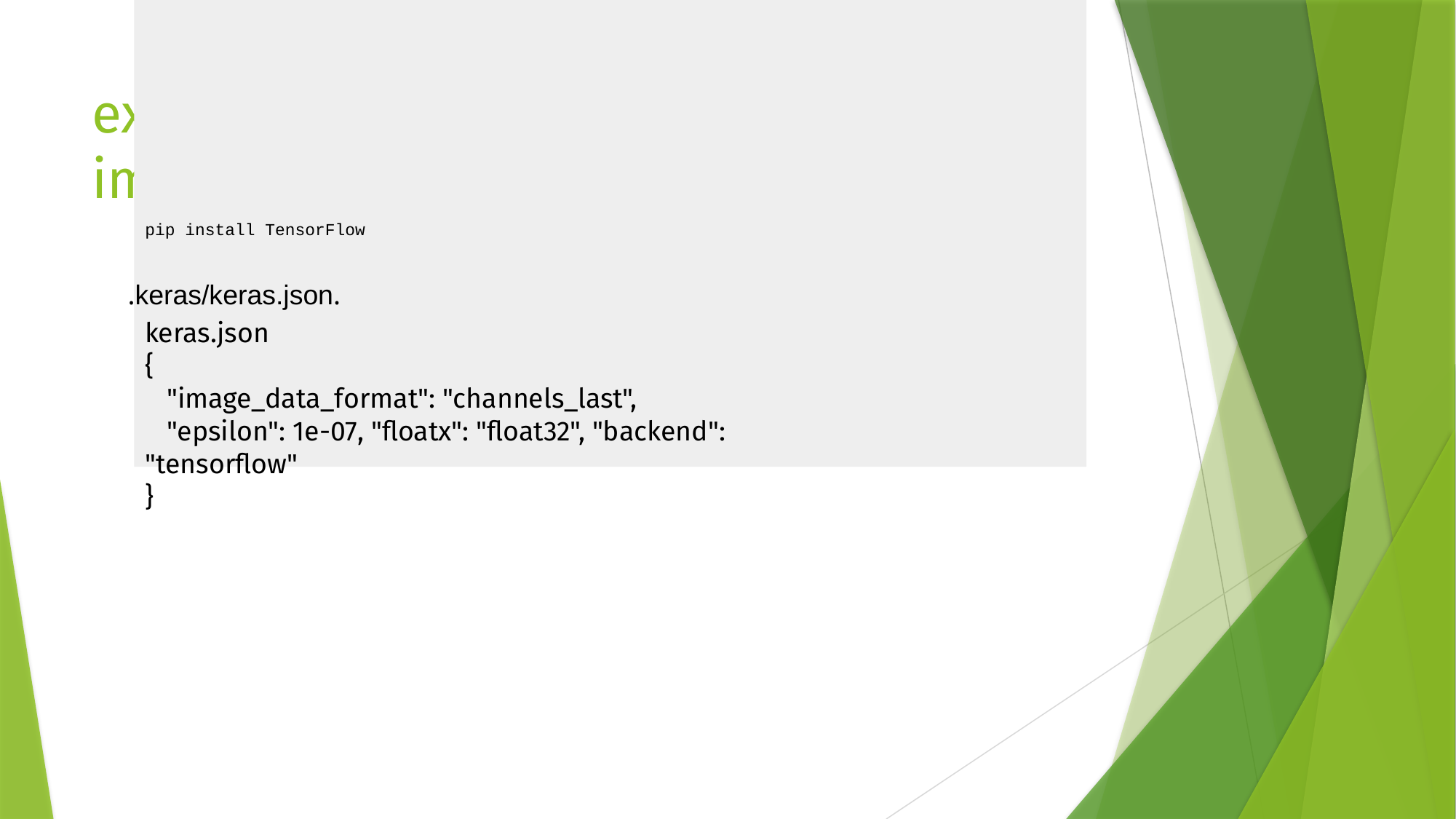

# explains Keras backend implementations
pip install TensorFlow

keras.json
{
   "image_data_format": "channels_last",
   "epsilon": 1e-07, "floatx": "float32", "backend": "tensorflow"
}
.keras/keras.json.